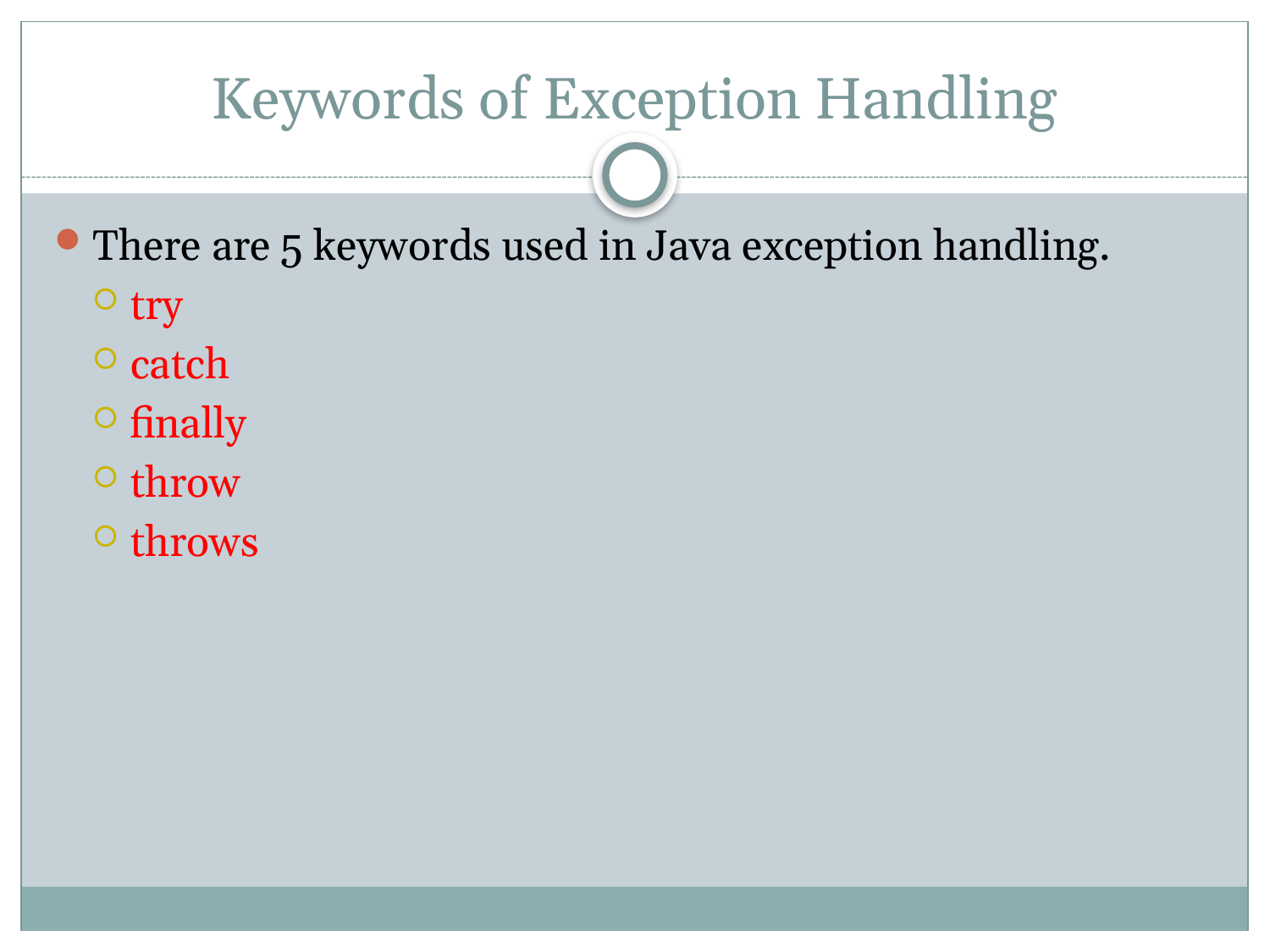

# Keywords of Exception Handling
There are 5 keywords used in Java exception handling.
try
catch
finally
throw
throws